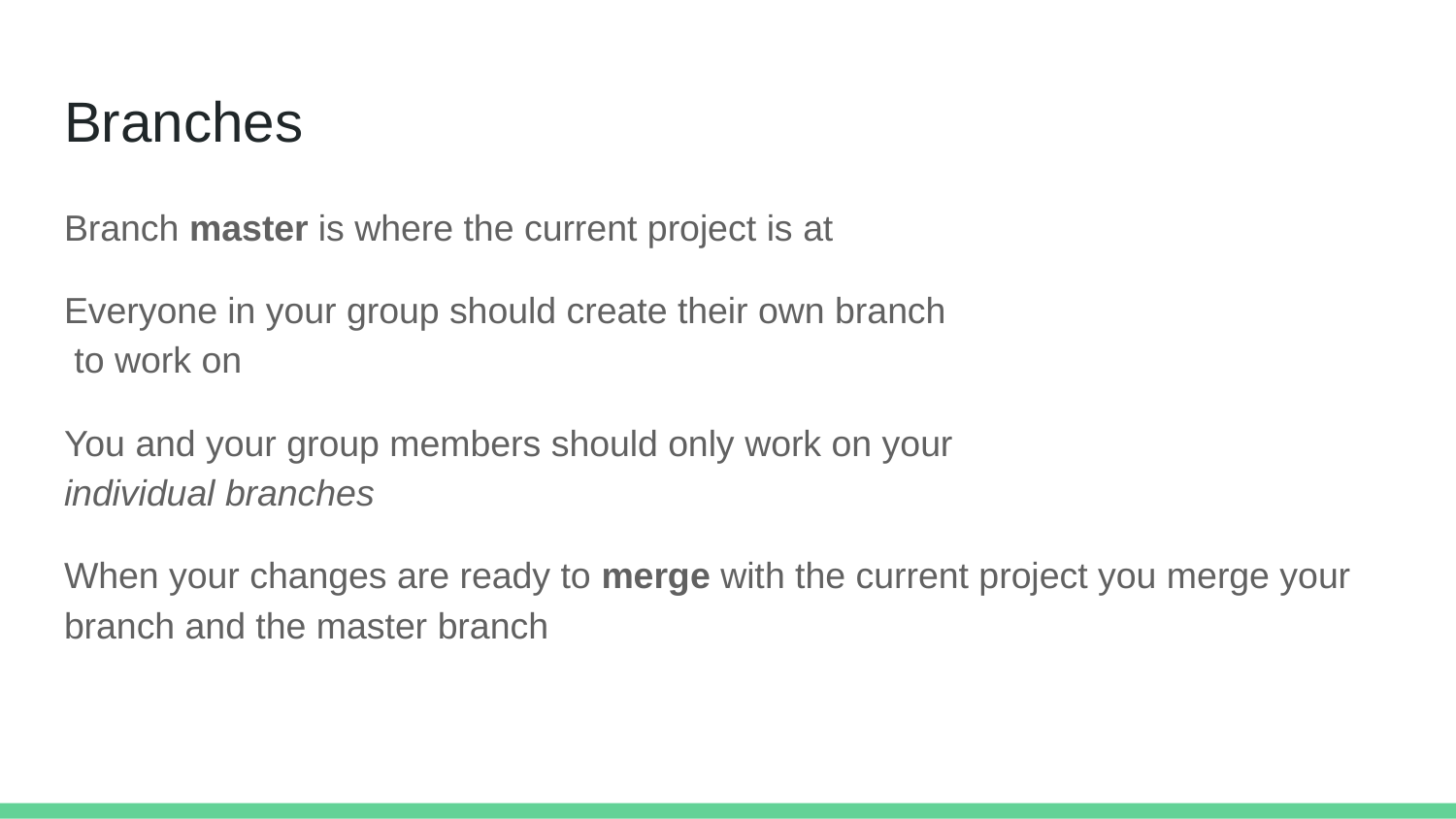

# Branches
Branch master is where the current project is at
Everyone in your group should create their own branch                                             to work on
You and your group members should only work on your                                        individual branches
When your changes are ready to merge with the current project you merge your branch and the master branch